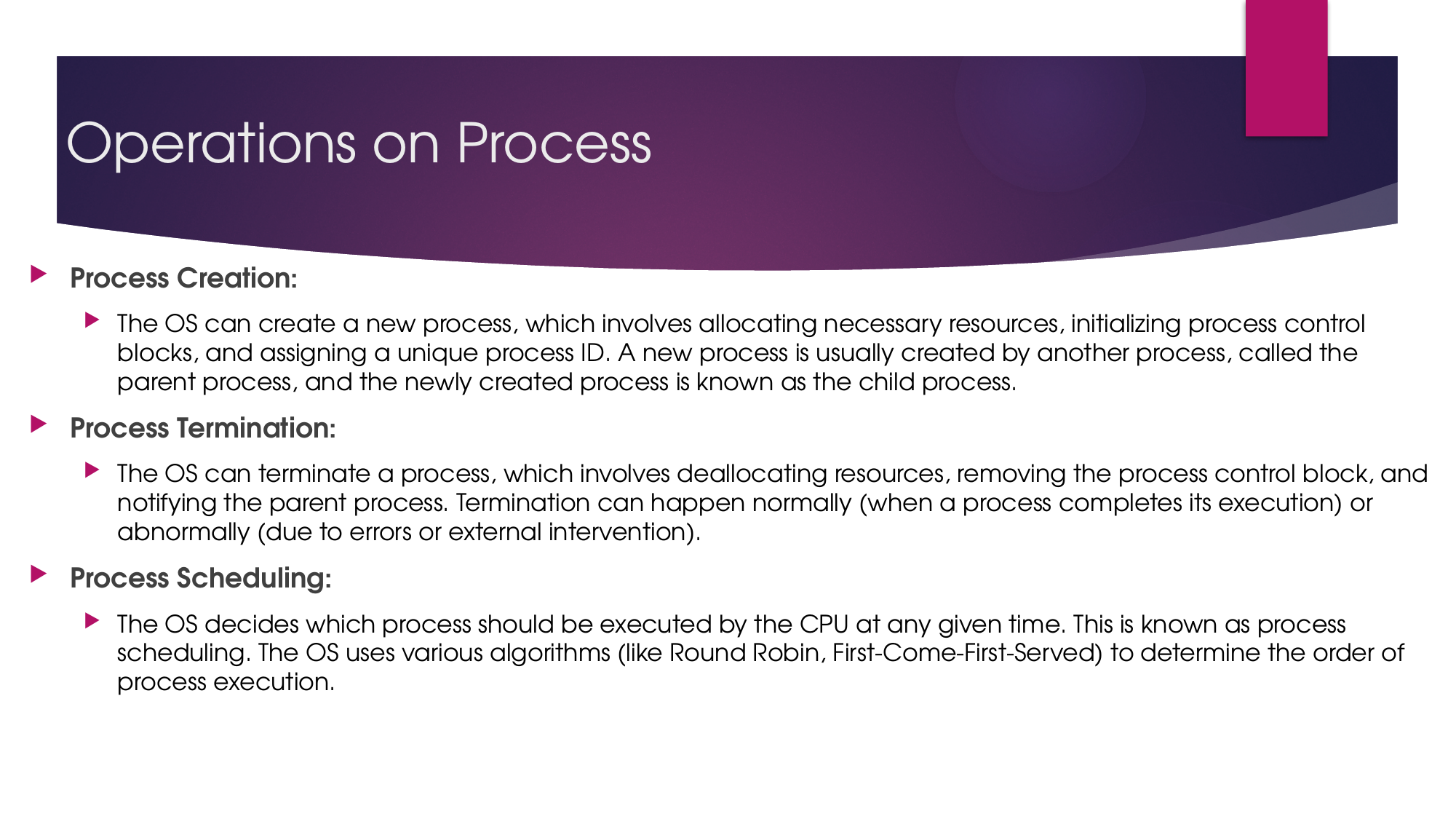

# Operations on Process
Process Creation:
The OS can create a new process, which involves allocating necessary resources, initializing process control blocks, and assigning a unique process ID. A new process is usually created by another process, called the parent process, and the newly created process is known as the child process.
Process Termination:
The OS can terminate a process, which involves deallocating resources, removing the process control block, and notifying the parent process. Termination can happen normally (when a process completes its execution) or abnormally (due to errors or external intervention).
Process Scheduling:
The OS decides which process should be executed by the CPU at any given time. This is known as process scheduling. The OS uses various algorithms (like Round Robin, First-Come-First-Served) to determine the order of process execution.